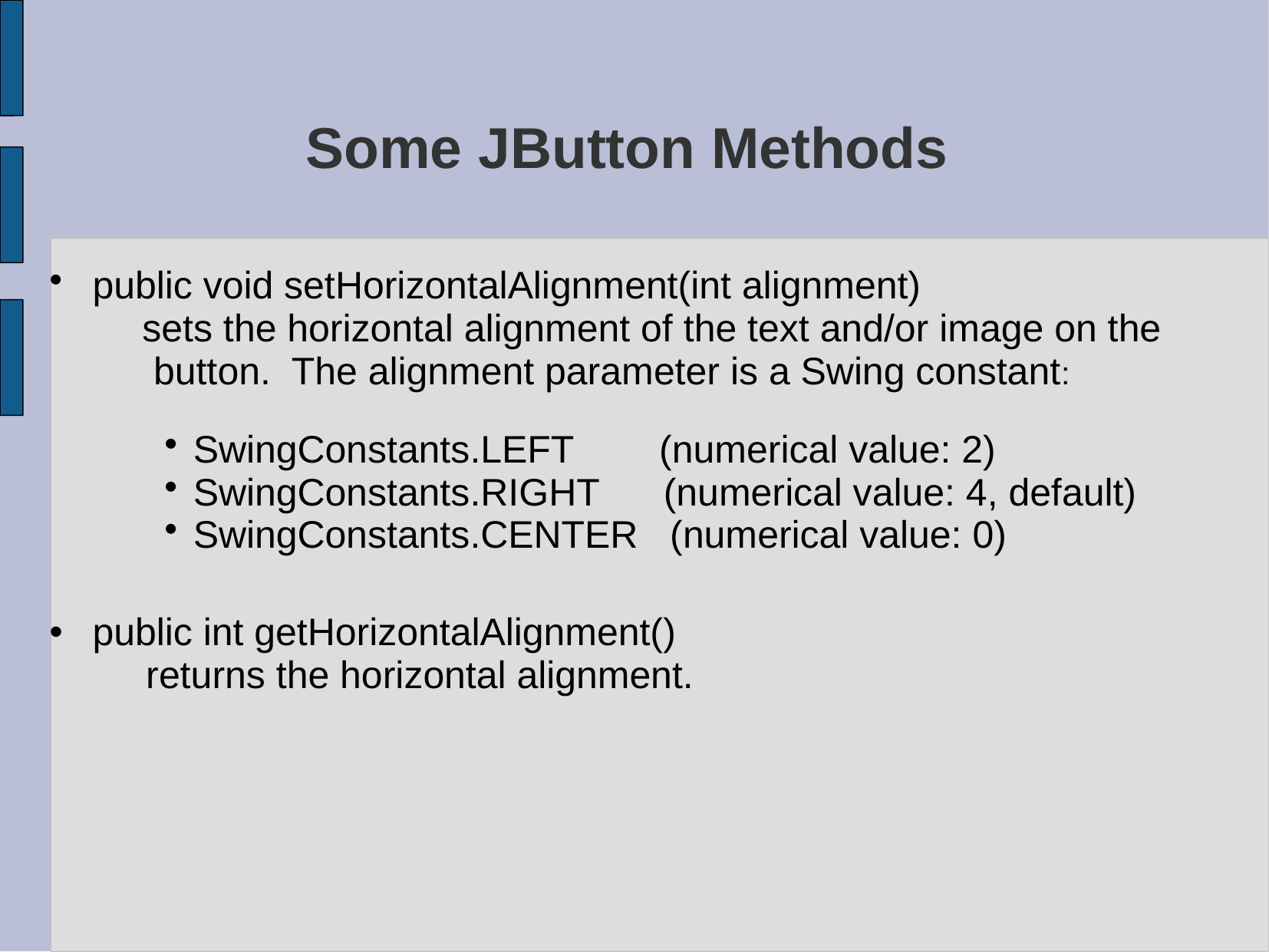

# Some JButton Methods
public void setHorizontalAlignment(int alignment)
    sets the horizontal alignment of the text and/or image on the   button.  The alignment parameter is a Swing constant:
SwingConstants.LEFT        (numerical value: 2)
SwingConstants.RIGHT      (numerical value: 4, default)
SwingConstants.CENTER   (numerical value: 0)

public int getHorizontalAlignment()
     returns the horizontal alignment.